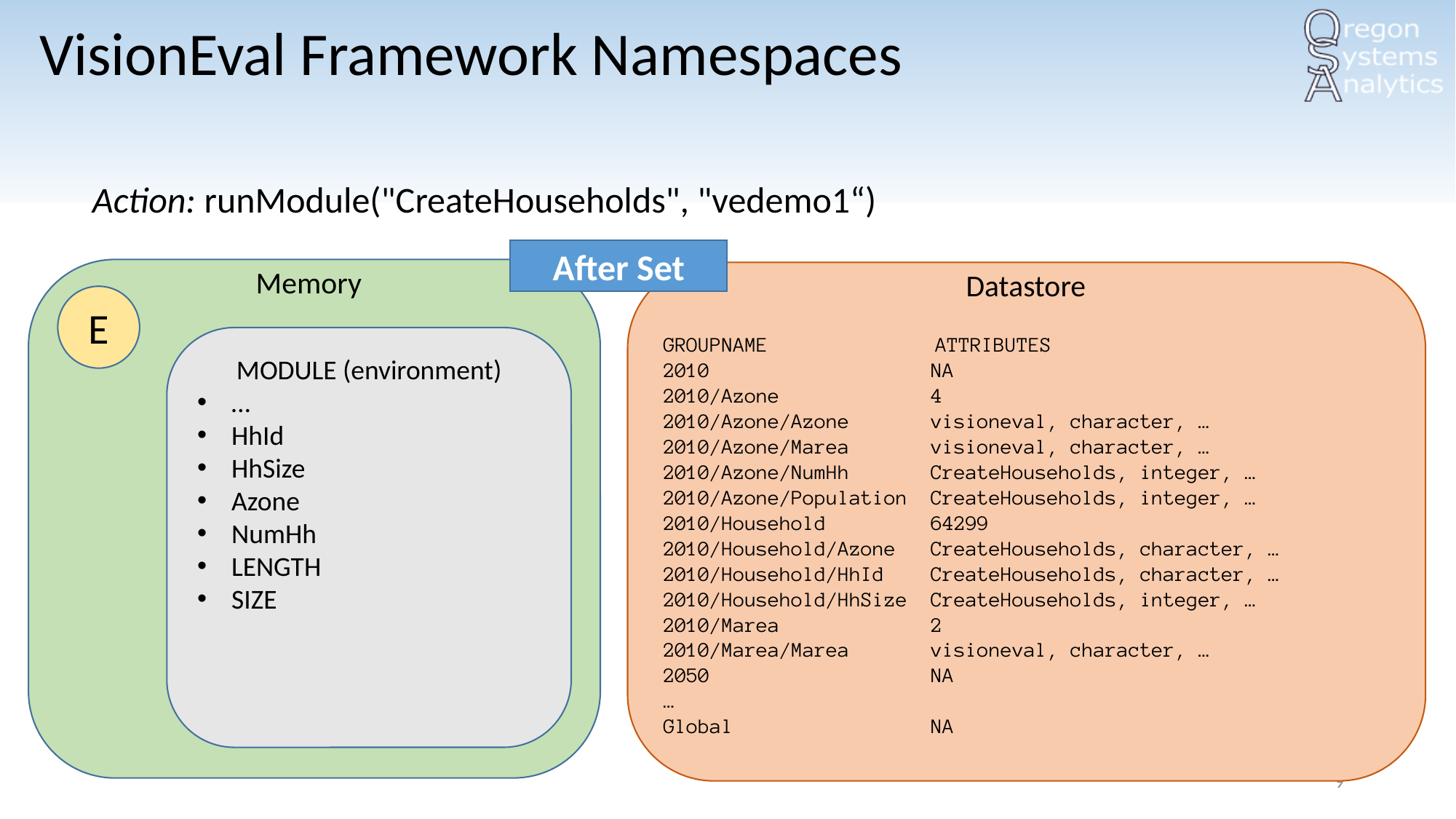

# VisionEval Framework Namespaces
Action: runModule("CreateHouseholds", "vedemo1“)
After Set
Memory

Datastore

GROUPNAME	              ATTRIBUTES
2010                   NA
2010/Azone             4
2010/Azone/Azone       visioneval, character, …
2010/Azone/Marea       visioneval, character, …
2010/Azone/NumHh       CreateHouseholds, integer, …
2010/Azone/Population  CreateHouseholds, integer, …
2010/Household         64299
2010/Household/Azone   CreateHouseholds, character, …
2010/Household/HhId    CreateHouseholds, character, …
2010/Household/HhSize  CreateHouseholds, integer, …
2010/Marea             2
2010/Marea/Marea       visioneval, character, …
2050                   NA
…
Global                 NA
E
MODULE (environment)
…
HhId
HhSize
Azone
NumHh
LENGTH
SIZE
9